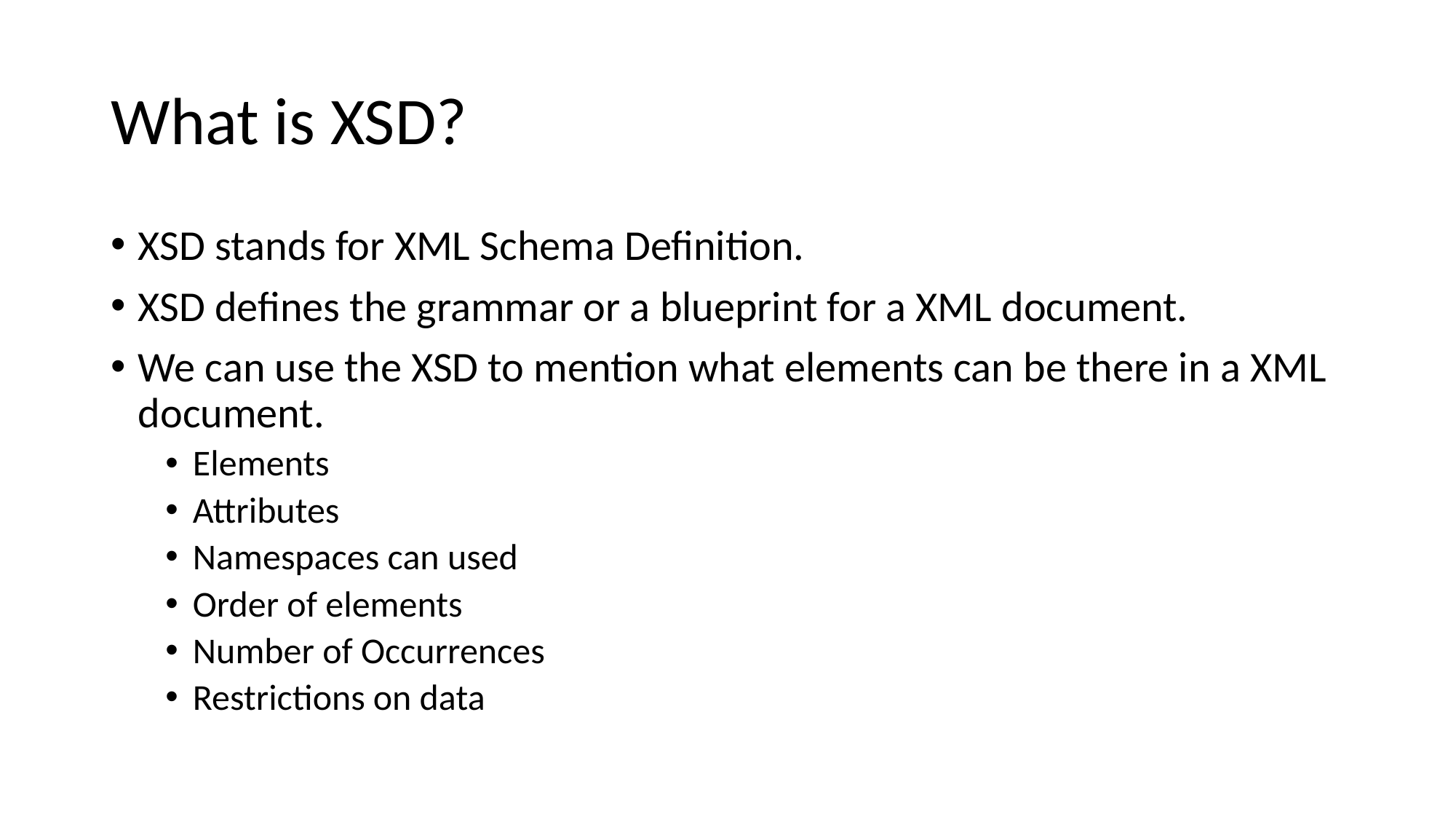

# What is XSD?
XSD stands for XML Schema Definition.
XSD defines the grammar or a blueprint for a XML document.
We can use the XSD to mention what elements can be there in a XML document.
Elements
Attributes
Namespaces can used
Order of elements
Number of Occurrences
Restrictions on data